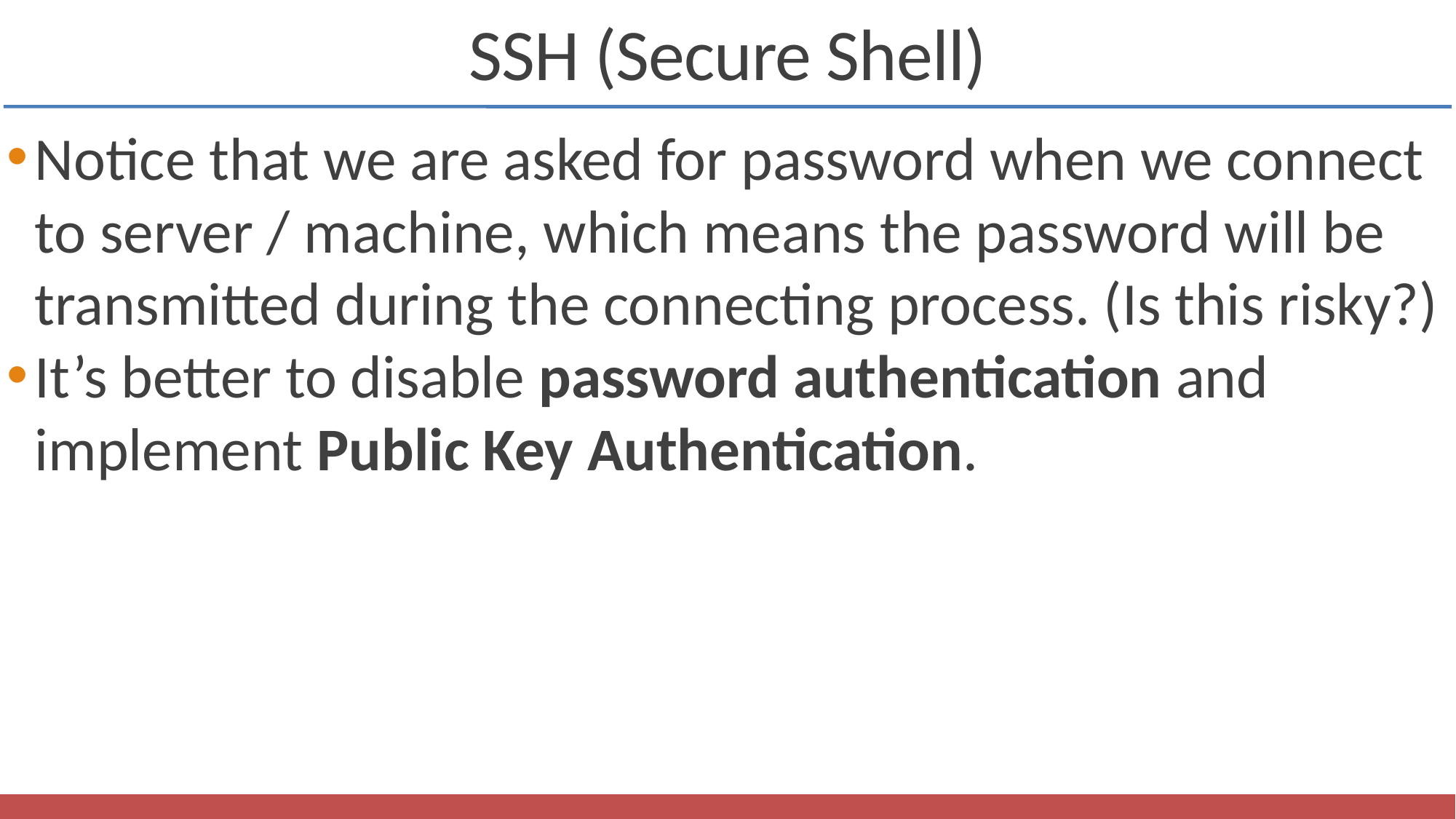

SSH (Secure Shell)
Notice that we are asked for password when we connect to server / machine, which means the password will be transmitted during the connecting process. (Is this risky?)
It’s better to disable password authentication and implement Public Key Authentication.